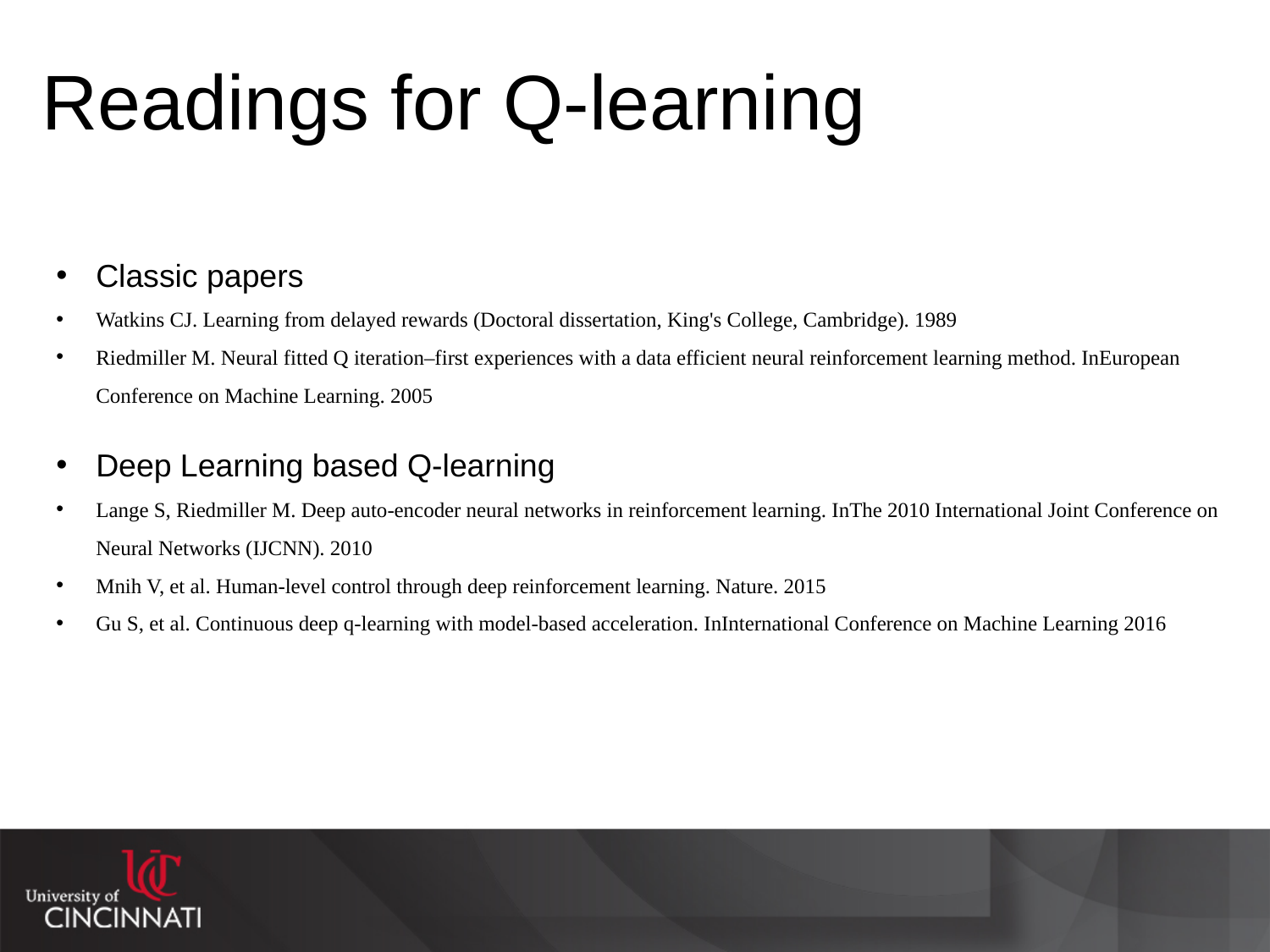

# Readings for Q-learning
Classic papers
Watkins CJ. Learning from delayed rewards (Doctoral dissertation, King's College, Cambridge). 1989
Riedmiller M. Neural fitted Q iteration–first experiences with a data efficient neural reinforcement learning method. InEuropean Conference on Machine Learning. 2005
Deep Learning based Q-learning
Lange S, Riedmiller M. Deep auto-encoder neural networks in reinforcement learning. InThe 2010 International Joint Conference on Neural Networks (IJCNN). 2010
Mnih V, et al. Human-level control through deep reinforcement learning. Nature. 2015
Gu S, et al. Continuous deep q-learning with model-based acceleration. InInternational Conference on Machine Learning 2016